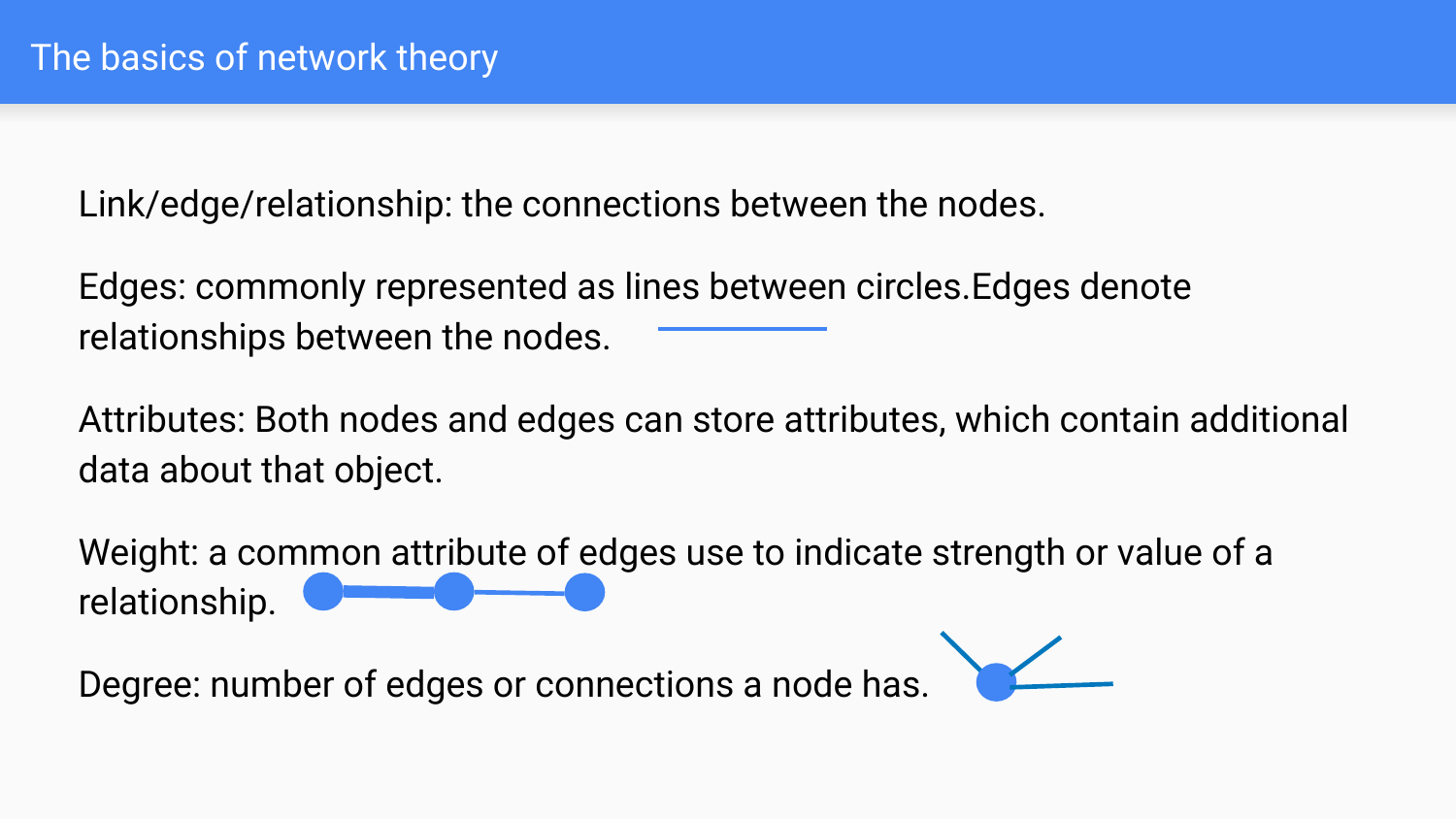

# The basics of network theory

Link/edge/relationship: the connections between the nodes.
Edges: commonly represented as lines between circles.Edges denote relationships between the nodes.
Attributes: Both nodes and edges can store attributes, which contain additional data about that object.
Weight: a common attribute of edges use to indicate strength or value of a relationship.
Degree: number of edges or connections a node has.